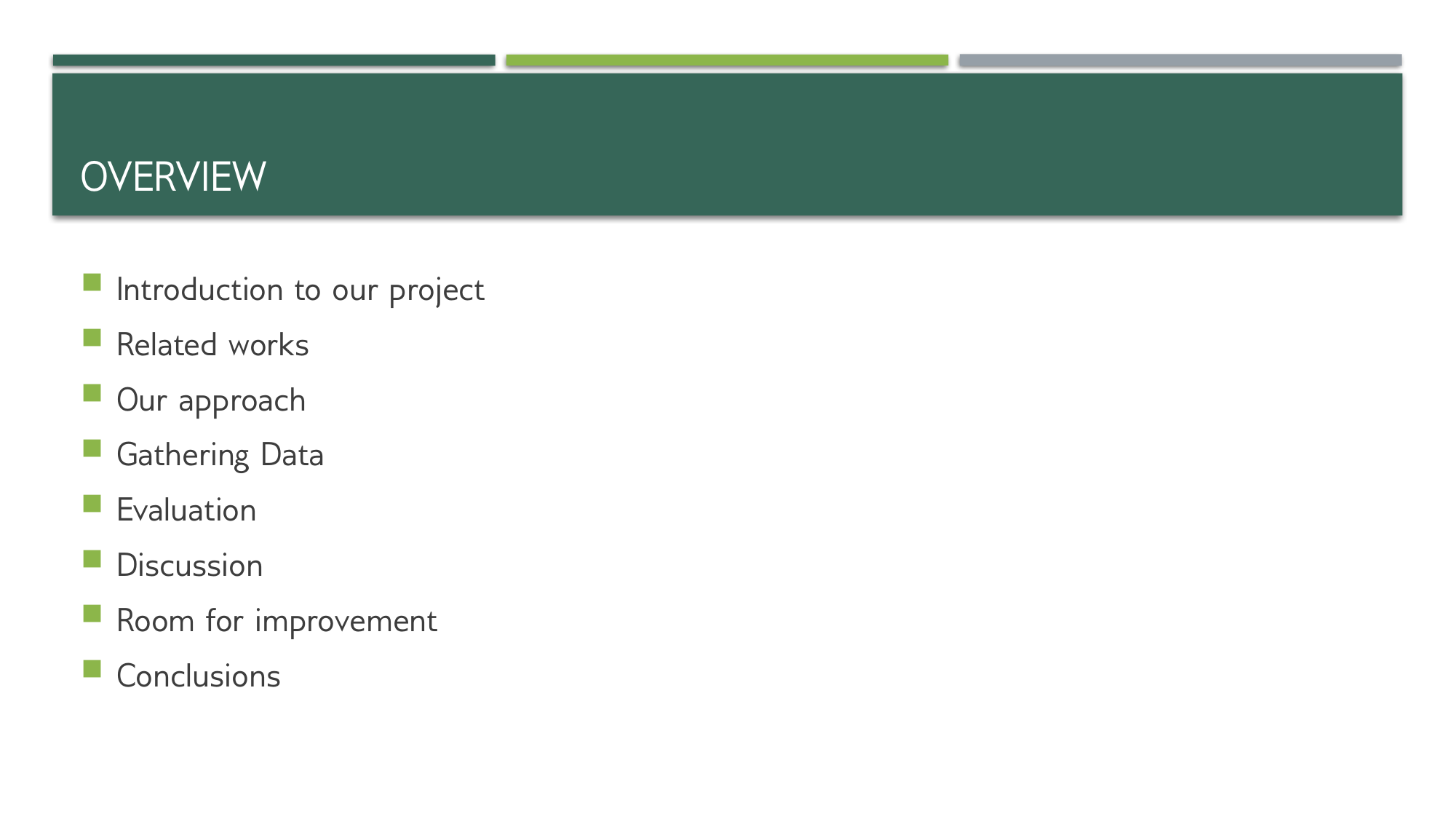

# Overview
Introduction to our project
Related works
Our approach
Gathering Data
Evaluation
Discussion
Room for improvement
Conclusions